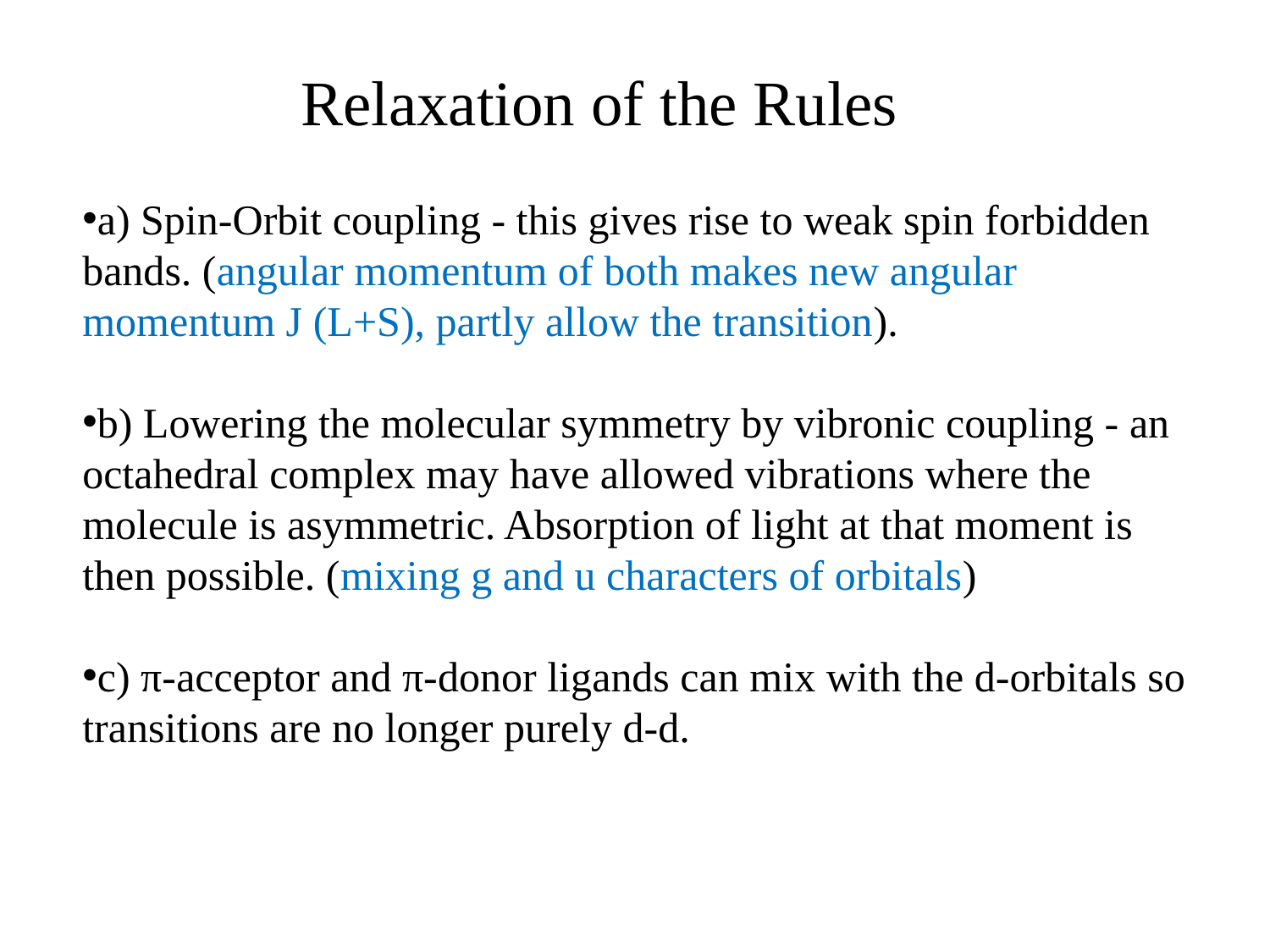

Relaxation of the Rules
a) Spin-Orbit coupling - this gives rise to weak spin forbidden bands. (angular momentum of both makes new angular momentum J (L+S), partly allow the transition).

b) Lowering the molecular symmetry by vibronic coupling - an octahedral complex may have allowed vibrations where the molecule is asymmetric. Absorption of light at that moment is then possible. (mixing g and u characters of orbitals)

c) π-acceptor and π-donor ligands can mix with the d-orbitals so transitions are no longer purely d-d.